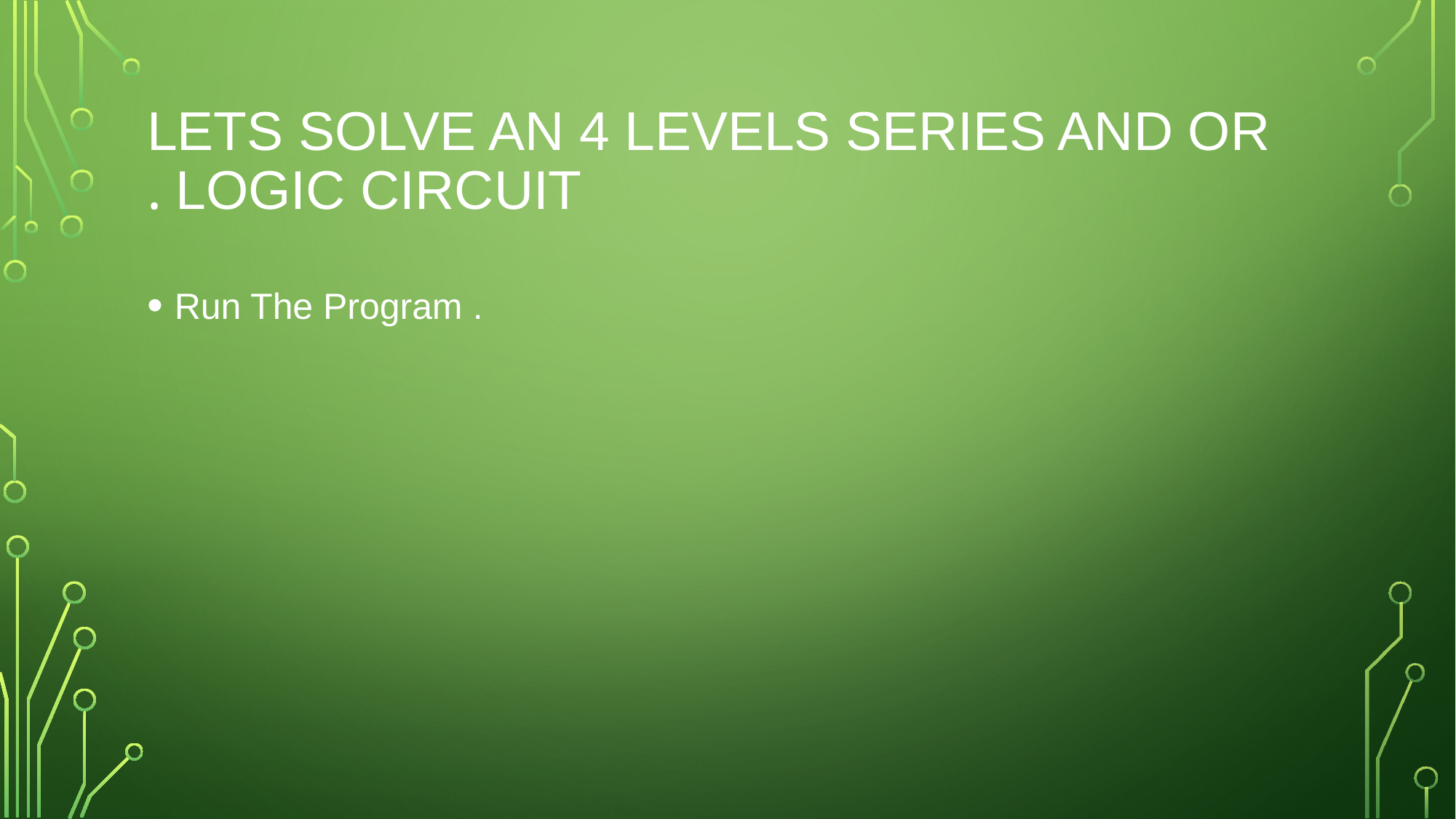

# Lets solve an 4 levels Series And or logic circuit .
Run The Program .